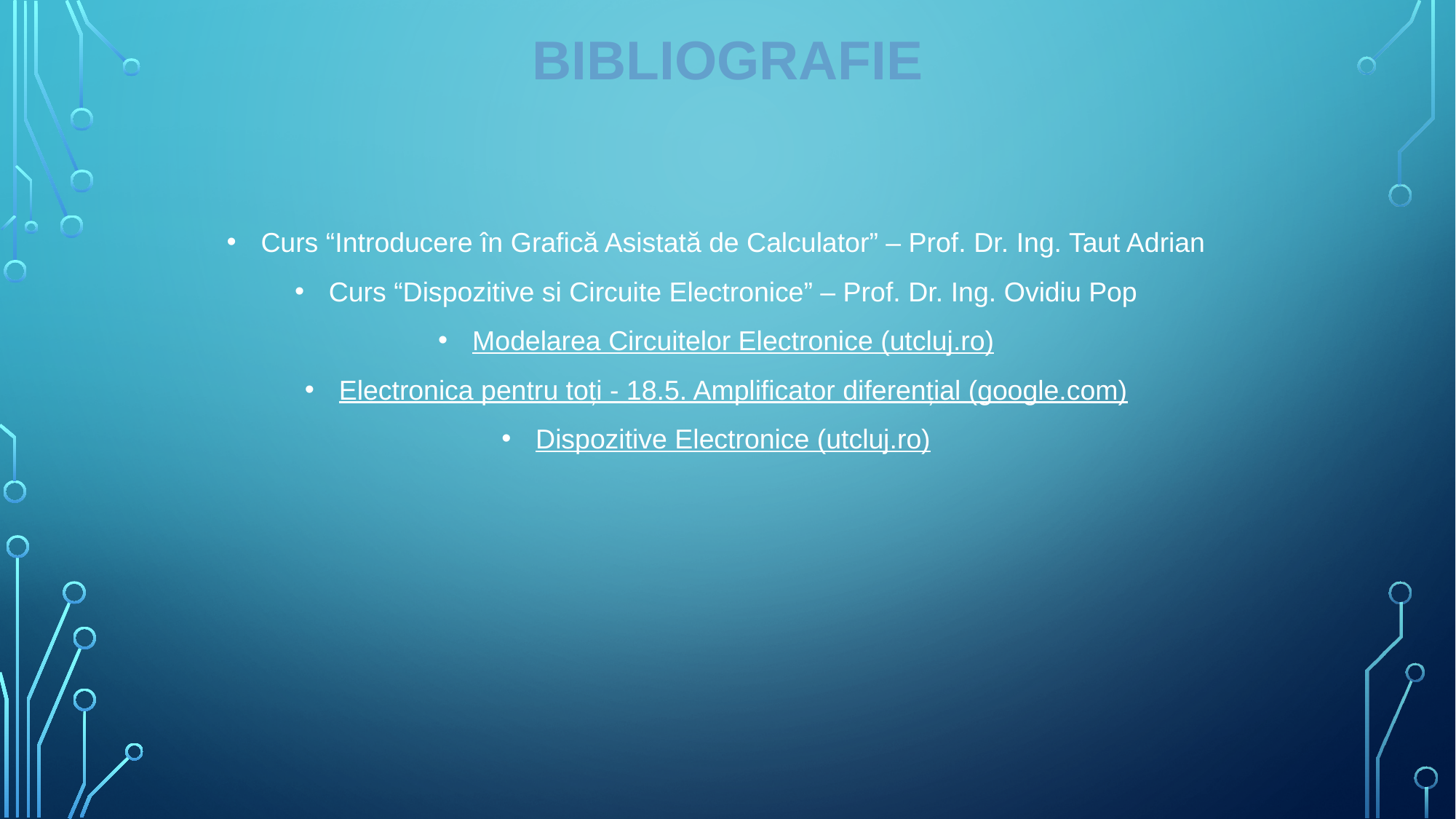

BIBLIOGRAFIE
Curs “Introducere în Grafică Asistată de Calculator” – Prof. Dr. Ing. Taut Adrian
Curs “Dispozitive si Circuite Electronice” – Prof. Dr. Ing. Ovidiu Pop
Modelarea Circuitelor Electronice (utcluj.ro)
Electronica pentru toți - 18.5. Amplificator diferențial (google.com)
Dispozitive Electronice (utcluj.ro)